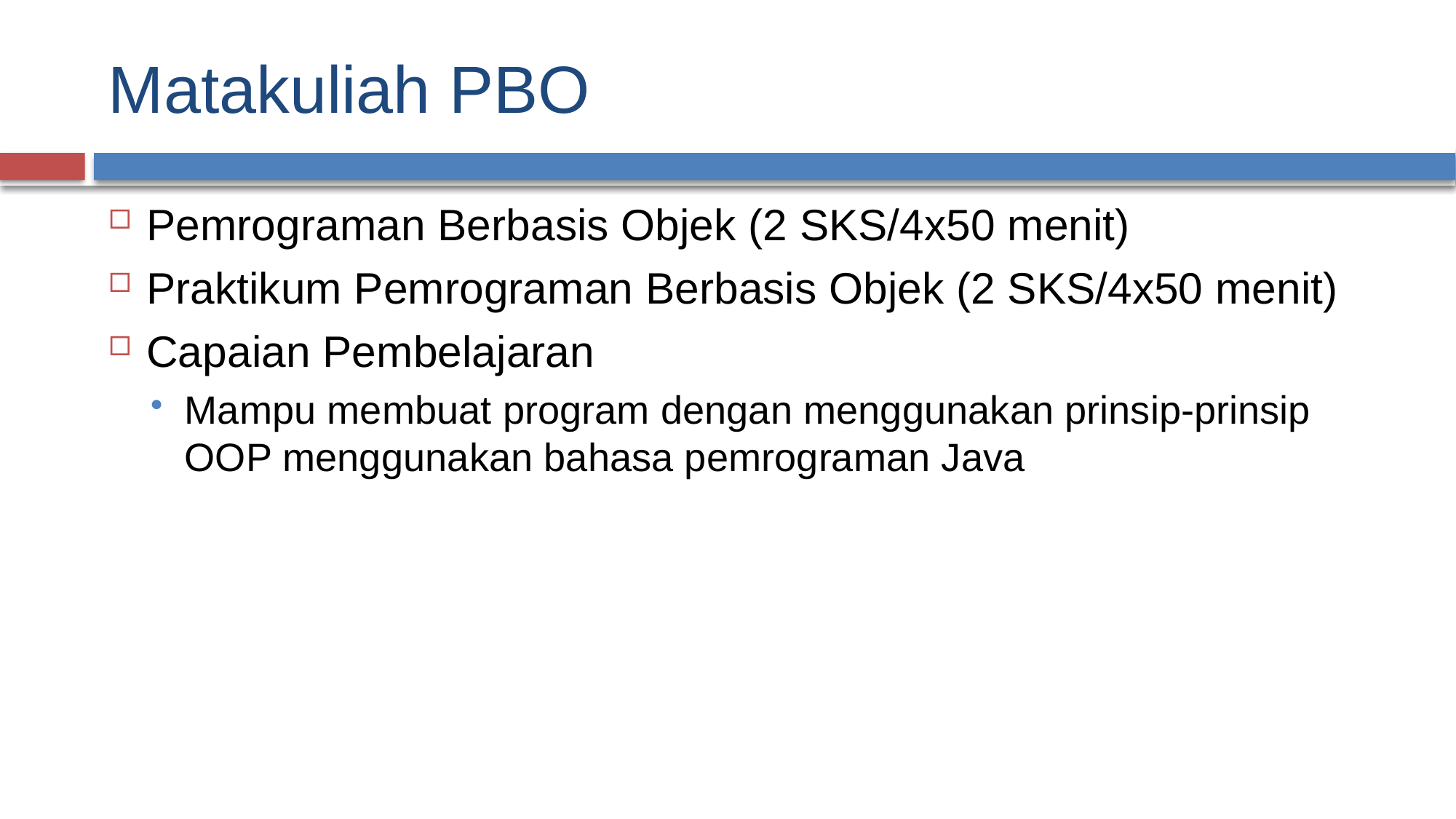

# Matakuliah PBO
Pemrograman Berbasis Objek (2 SKS/4x50 menit)
Praktikum Pemrograman Berbasis Objek (2 SKS/4x50 menit)
Capaian Pembelajaran
Mampu membuat program dengan menggunakan prinsip-prinsip OOP menggunakan bahasa pemrograman Java